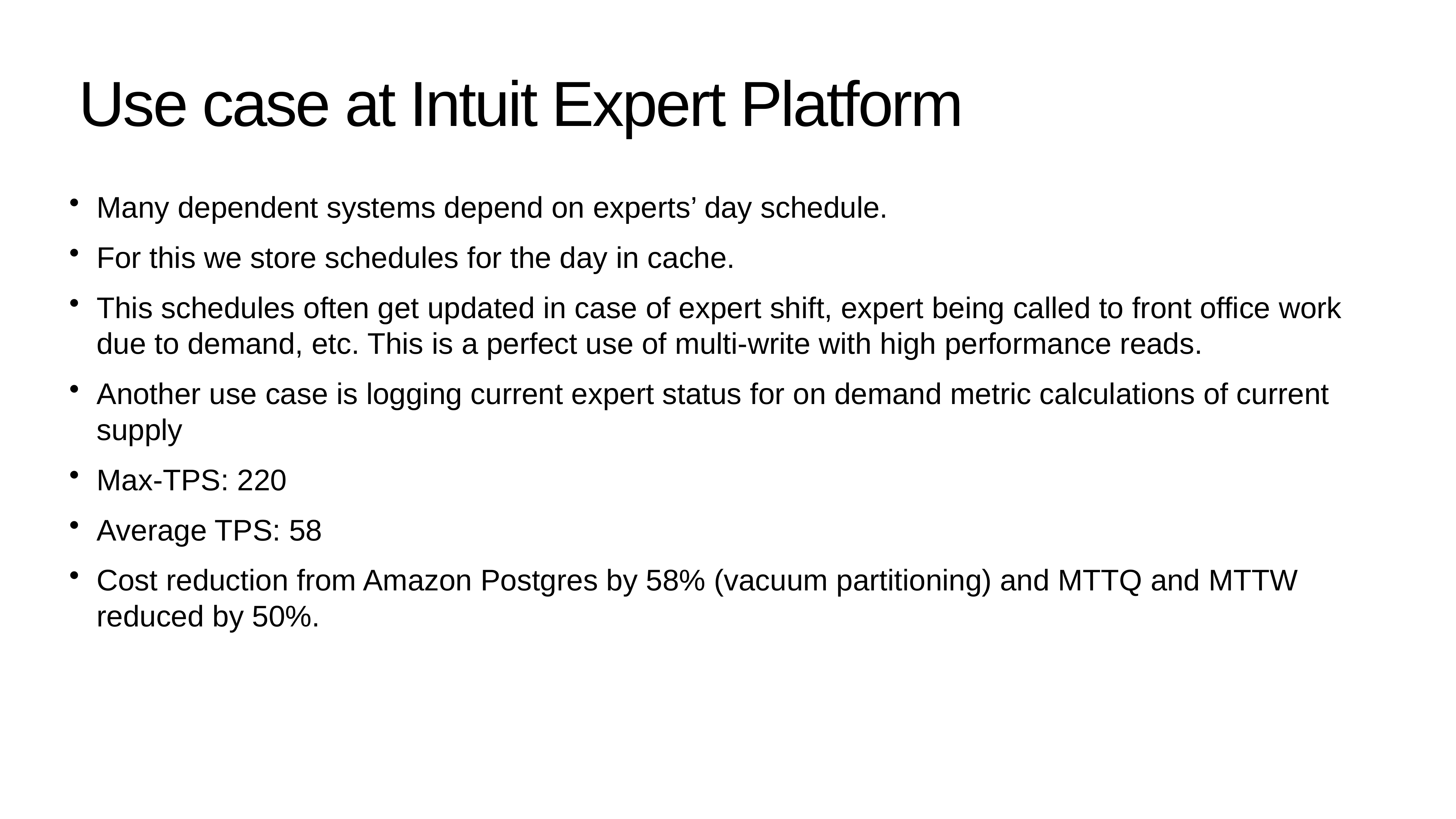

# Use case at Intuit Expert Platform
Many dependent systems depend on experts’ day schedule.
For this we store schedules for the day in cache.
This schedules often get updated in case of expert shift, expert being called to front office work due to demand, etc. This is a perfect use of multi-write with high performance reads.
Another use case is logging current expert status for on demand metric calculations of current supply
Max-TPS: 220
Average TPS: 58
Cost reduction from Amazon Postgres by 58% (vacuum partitioning) and MTTQ and MTTW reduced by 50%.